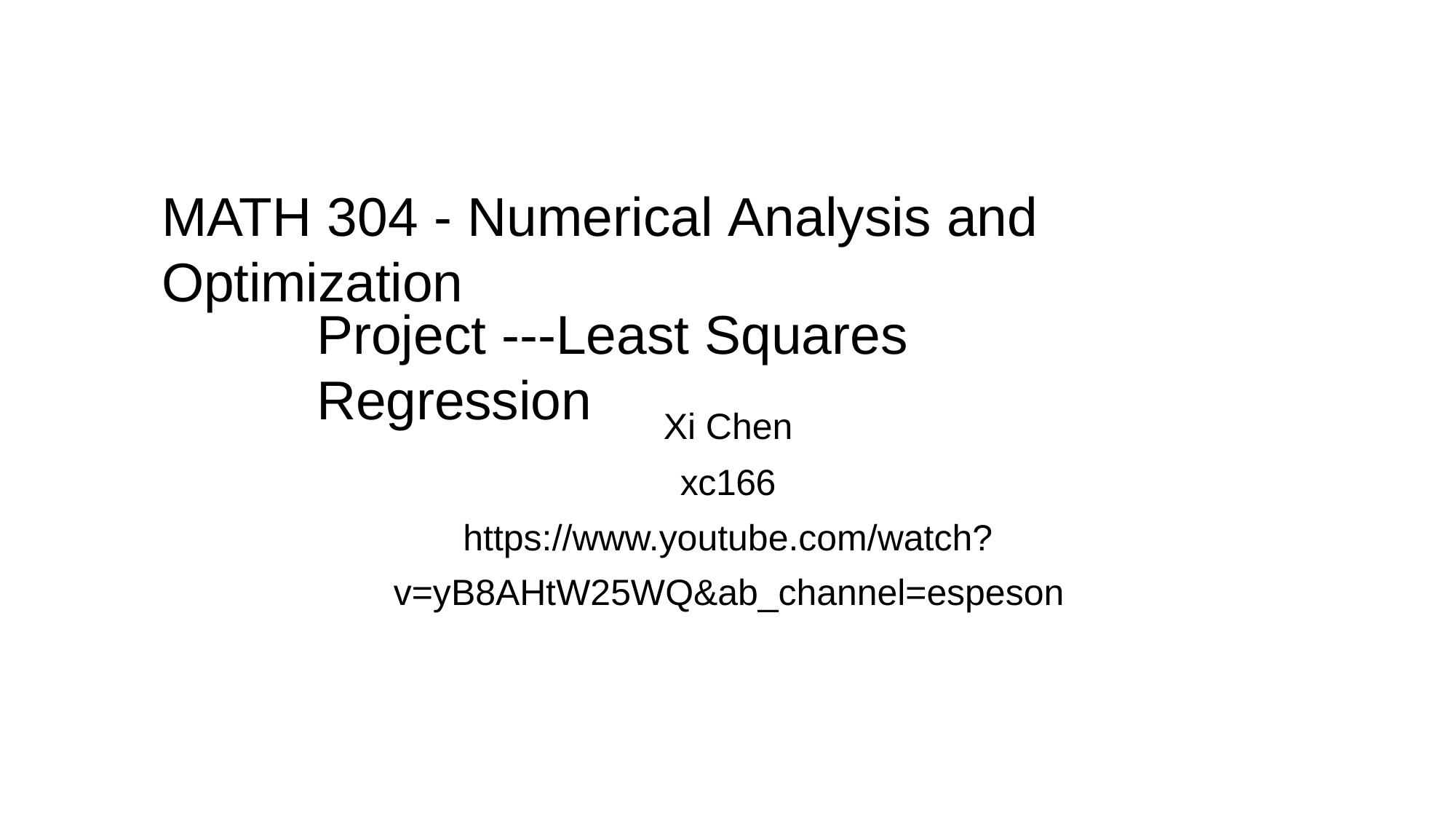

# MATH 304 - Numerical Analysis and Optimization
Project ---Least Squares Regression
Xi Chen
xc166
https://www.youtube.com/watch?v=yB8AHtW25WQ&ab_channel=espeson